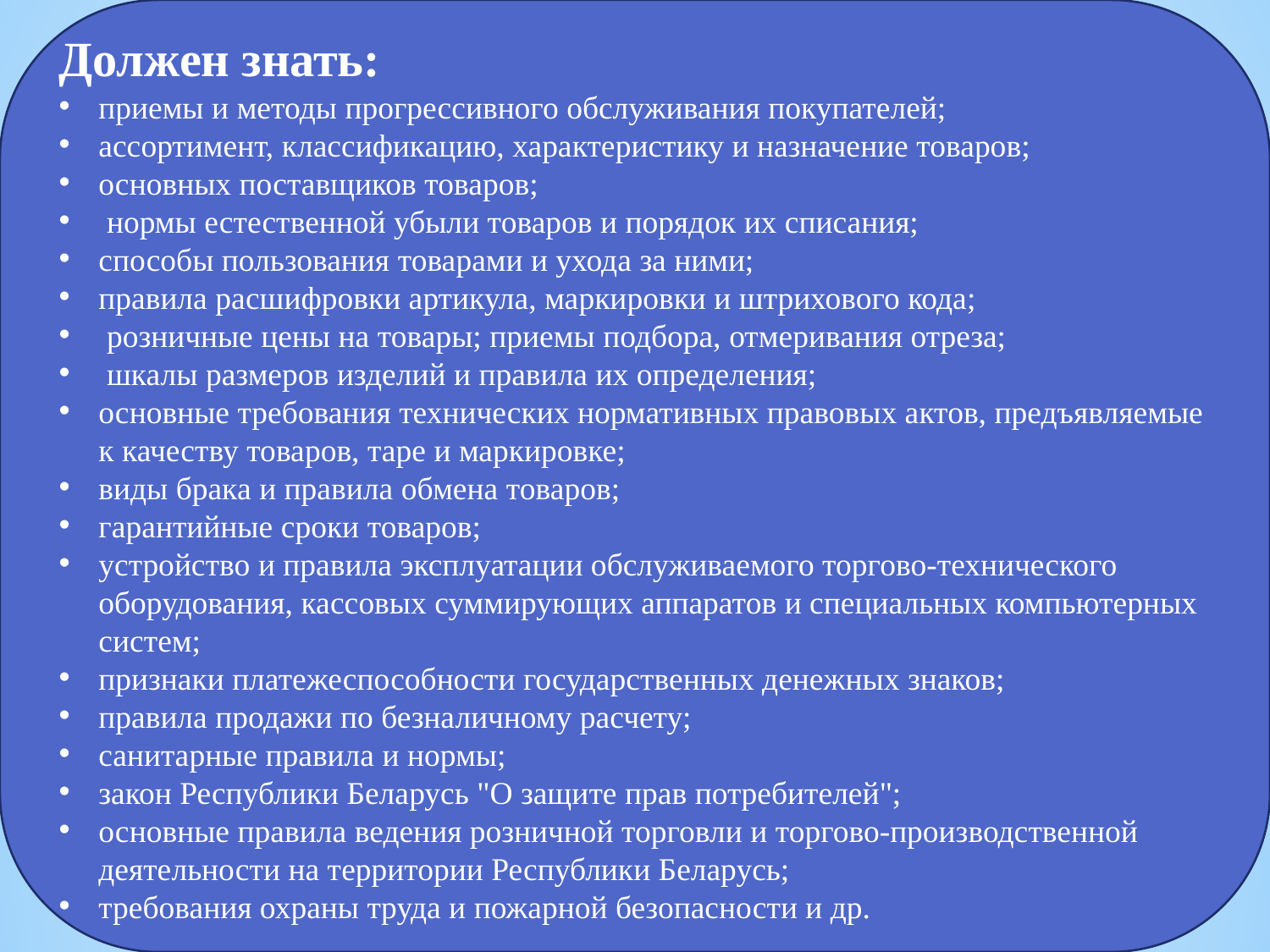

Должен знать:
приемы и методы прогрессивного обслуживания покупателей;
ассортимент, классификацию, характеристику и назначение товаров;
основных поставщиков товаров;
 нормы естественной убыли товаров и порядок их списания;
способы пользования товарами и ухода за ними;
правила расшифровки артикула, маркировки и штрихового кода;
 розничные цены на товары; приемы подбора, отмеривания отреза;
 шкалы размеров изделий и правила их определения;
основные требования технических нормативных правовых актов, предъявляемые к качеству товаров, таре и маркировке;
виды брака и правила обмена товаров;
гарантийные сроки товаров;
устройство и правила эксплуатации обслуживаемого торгово-технического оборудования, кассовых суммирующих аппаратов и специальных компьютерных систем;
признаки платежеспособности государственных денежных знаков;
правила продажи по безналичному расчету;
санитарные правила и нормы;
закон Республики Беларусь "О защите прав потребителей";
основные правила ведения розничной торговли и торгово-производственной деятельности на территории Республики Беларусь;
требования охраны труда и пожарной безопасности и др.